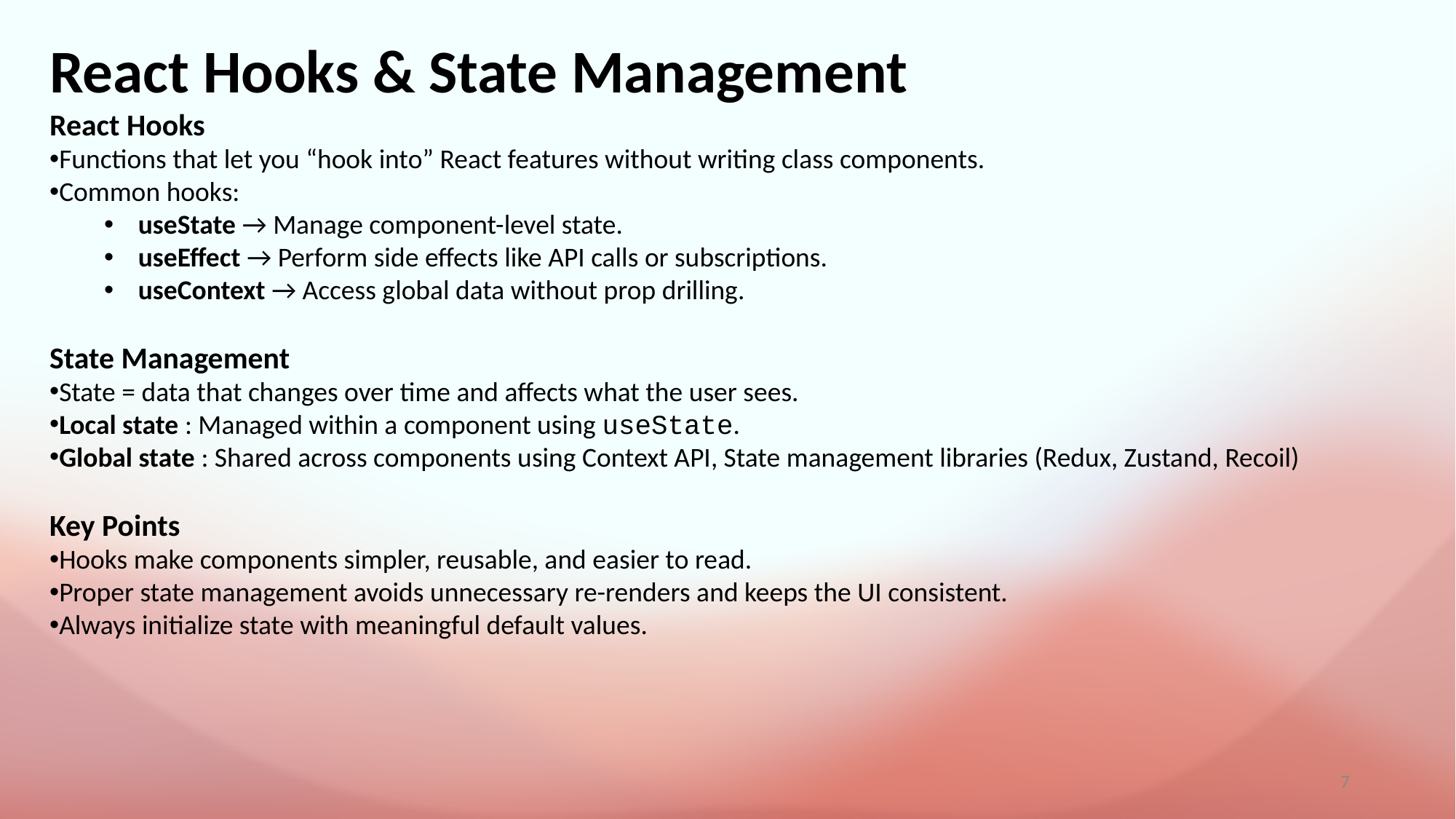

React Hooks & State Management
React Hooks
Functions that let you “hook into” React features without writing class components.
Common hooks:
useState → Manage component-level state.
useEffect → Perform side effects like API calls or subscriptions.
useContext → Access global data without prop drilling.

State Management
State = data that changes over time and affects what the user sees.
Local state : Managed within a component using useState.
Global state : Shared across components using Context API, State management libraries (Redux, Zustand, Recoil)

Key Points
Hooks make components simpler, reusable, and easier to read.
Proper state management avoids unnecessary re-renders and keeps the UI consistent.
Always initialize state with meaningful default values.
7